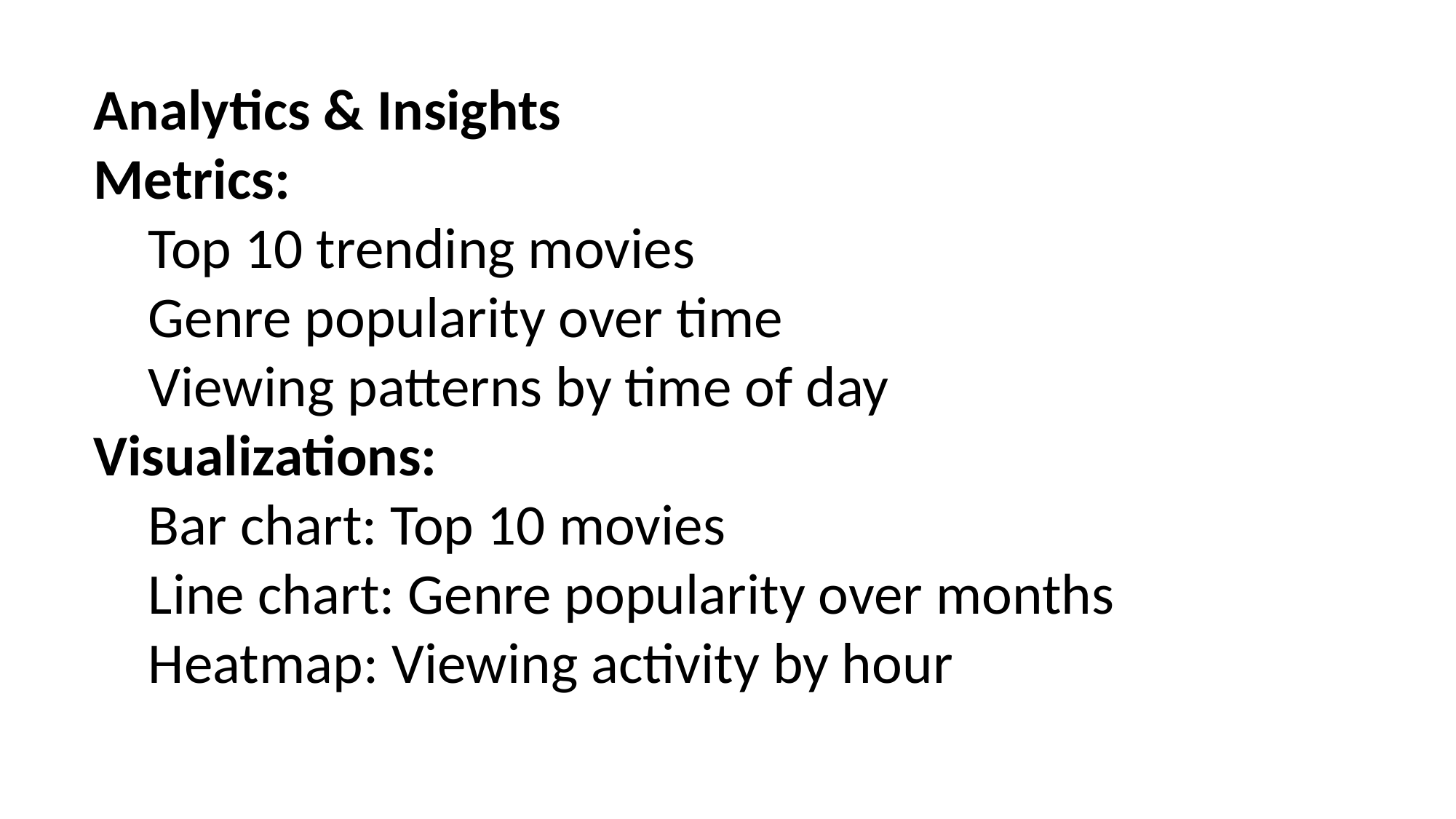

Analytics & Insights
Metrics:
Top 10 trending movies
Genre popularity over time
Viewing patterns by time of day
Visualizations:
Bar chart: Top 10 movies
Line chart: Genre popularity over months
Heatmap: Viewing activity by hour